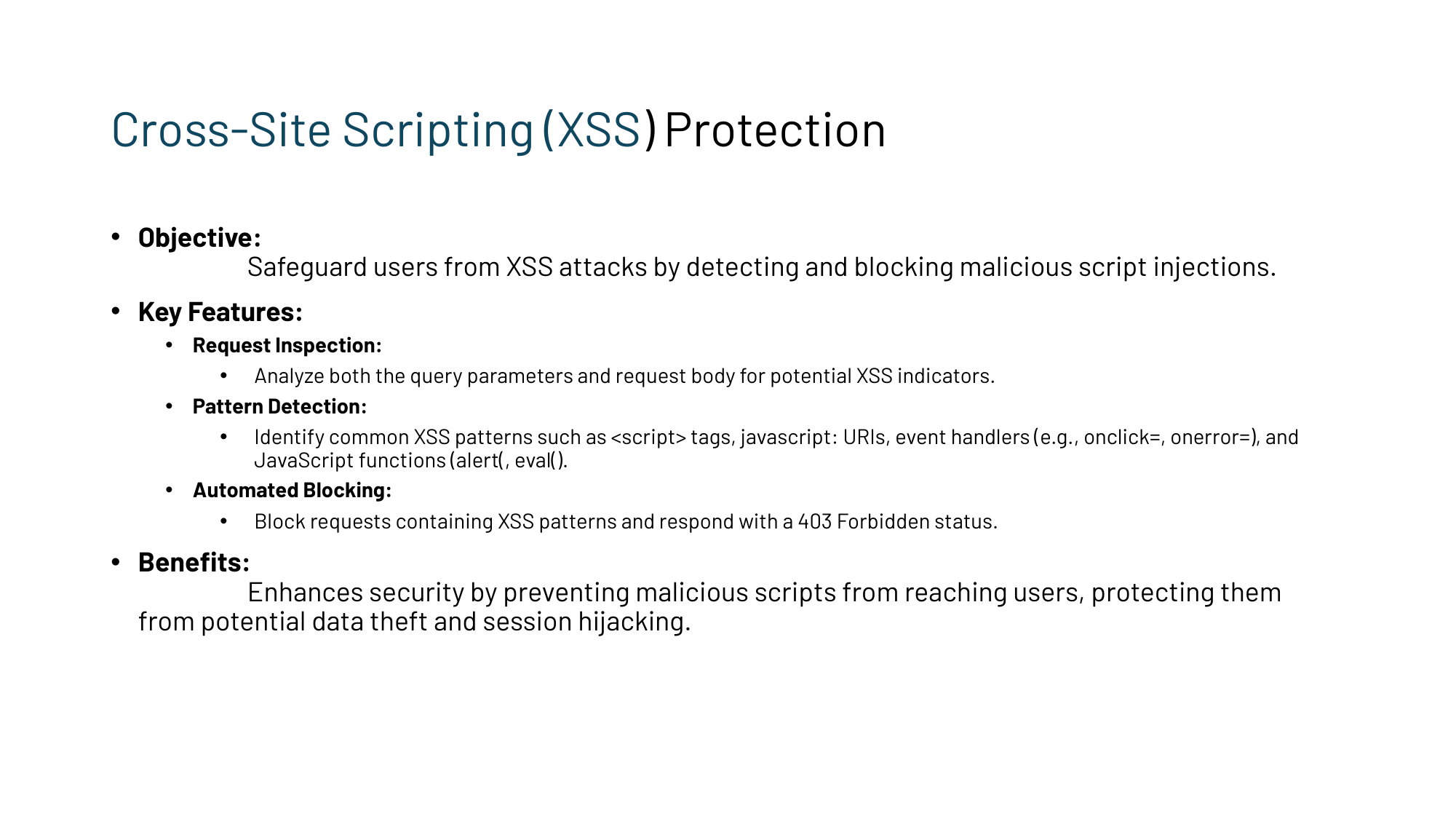

# Cross-Site Scripting (XSS) Protection
Objective:
	Safeguard users from XSS attacks by detecting and blocking malicious script injections.
Key Features:
Request Inspection:
Analyze both the query parameters and request body for potential XSS indicators.
Pattern Detection:
Identify common XSS patterns such as <script> tags, javascript: URIs, event handlers (e.g., onclick=, onerror=), and JavaScript functions (alert(, eval().
Automated Blocking:
Block requests containing XSS patterns and respond with a 403 Forbidden status.
Benefits:
	Enhances security by preventing malicious scripts from reaching users, protecting them from potential data theft and session hijacking.